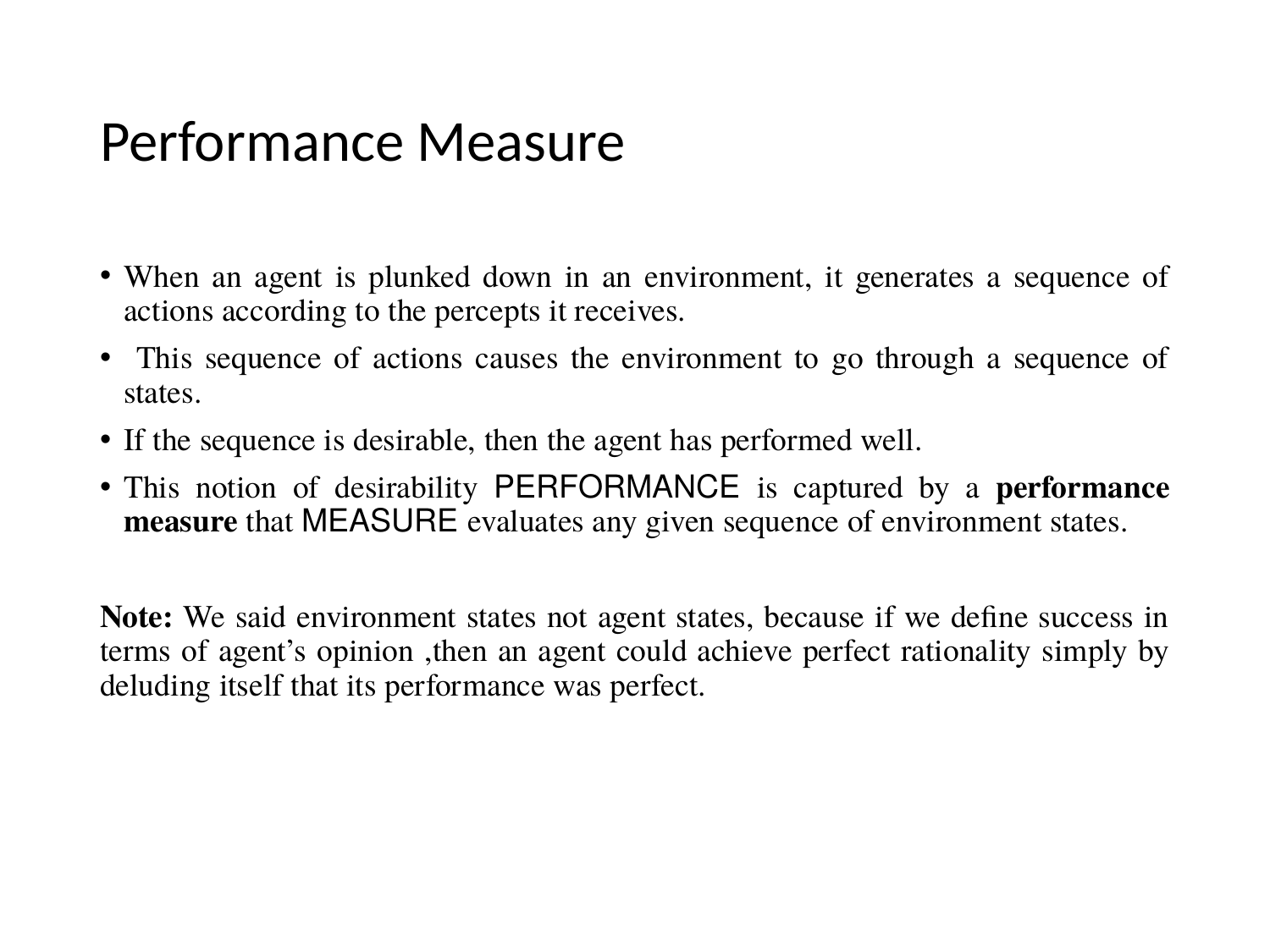

# Performance Measure
When an agent is plunked down in an environment, it generates a sequence of actions according to the percepts it receives.
 This sequence of actions causes the environment to go through a sequence of states.
If the sequence is desirable, then the agent has performed well.
This notion of desirability PERFORMANCE is captured by a performance measure that MEASURE evaluates any given sequence of environment states.

Note: We said environment states not agent states, because if we define success in terms of agent’s opinion ,then an agent could achieve perfect rationality simply by deluding itself that its performance was perfect.